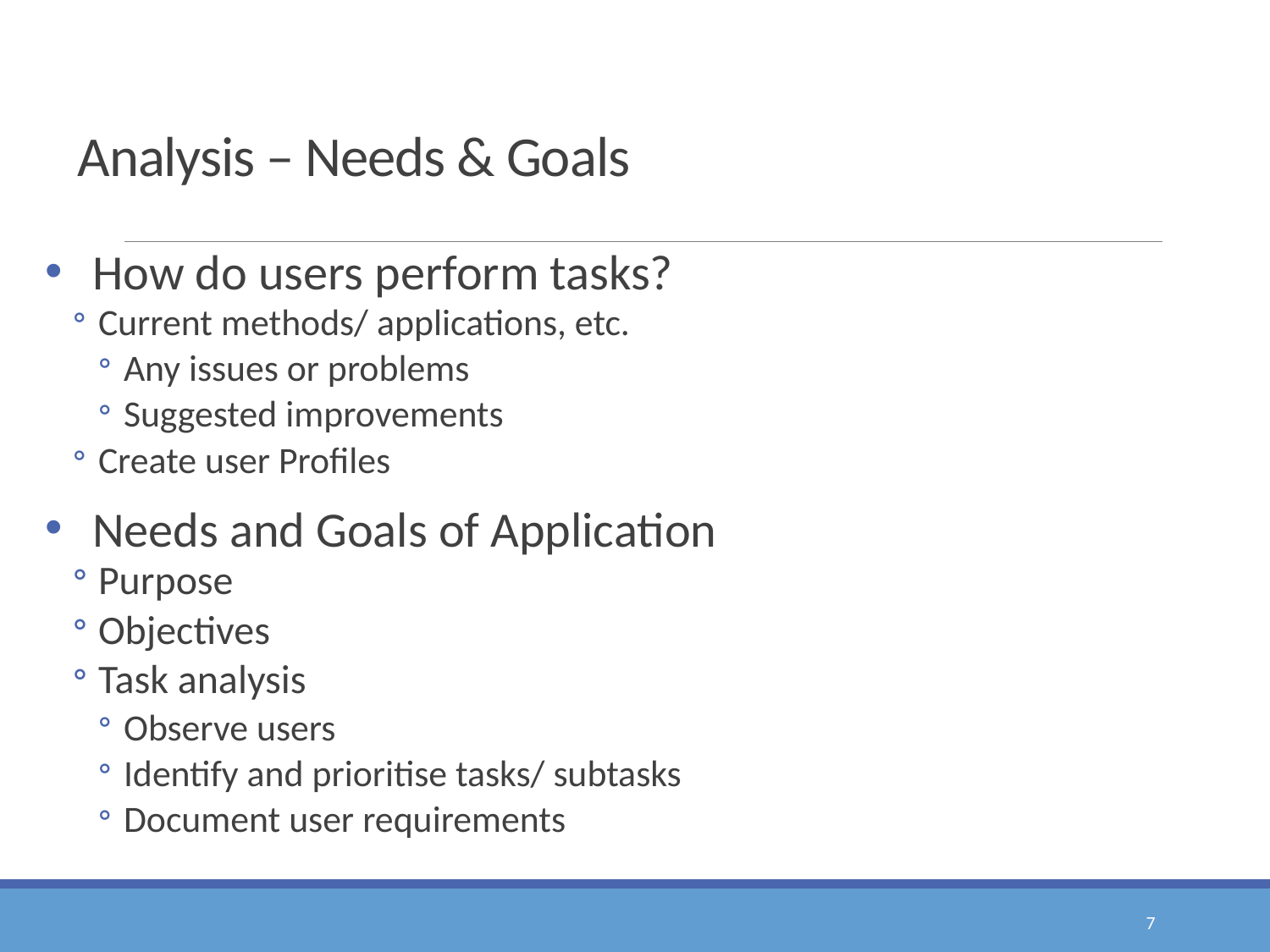

# Analysis – Needs & Goals
How do users perform tasks?
Current methods/ applications, etc.
Any issues or problems
Suggested improvements
Create user Profiles
Needs and Goals of Application
Purpose
Objectives
Task analysis
Observe users
Identify and prioritise tasks/ subtasks
Document user requirements

7